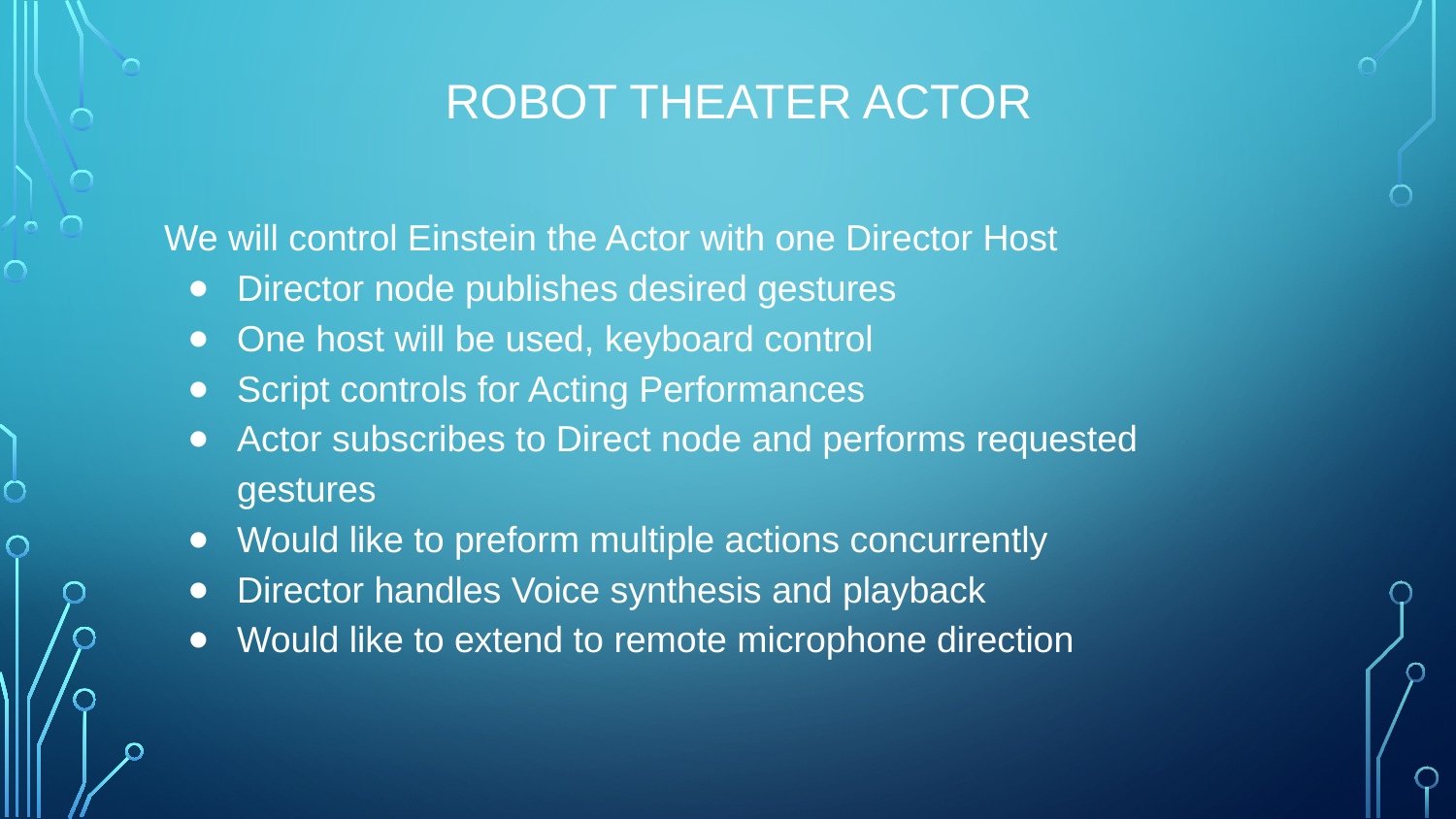

# ROBOT THEATER ACTOR
We will control Einstein the Actor with one Director Host
Director node publishes desired gestures
One host will be used, keyboard control
Script controls for Acting Performances
Actor subscribes to Direct node and performs requested gestures
Would like to preform multiple actions concurrently
Director handles Voice synthesis and playback
Would like to extend to remote microphone direction